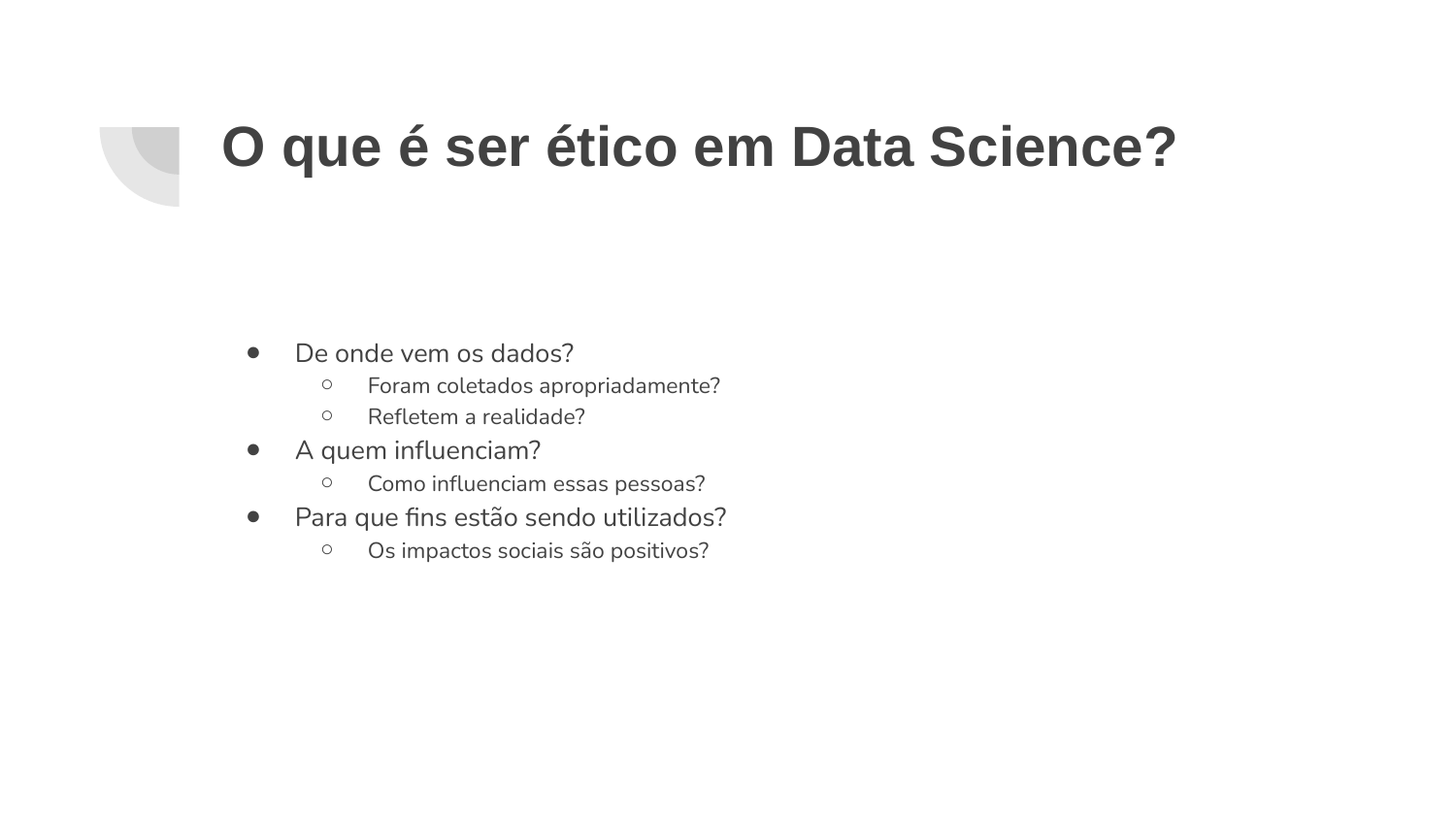

# O que é ser ético em Data Science?
De onde vem os dados?
Foram coletados apropriadamente?
Refletem a realidade?
A quem influenciam?
Como influenciam essas pessoas?
Para que fins estão sendo utilizados?
Os impactos sociais são positivos?